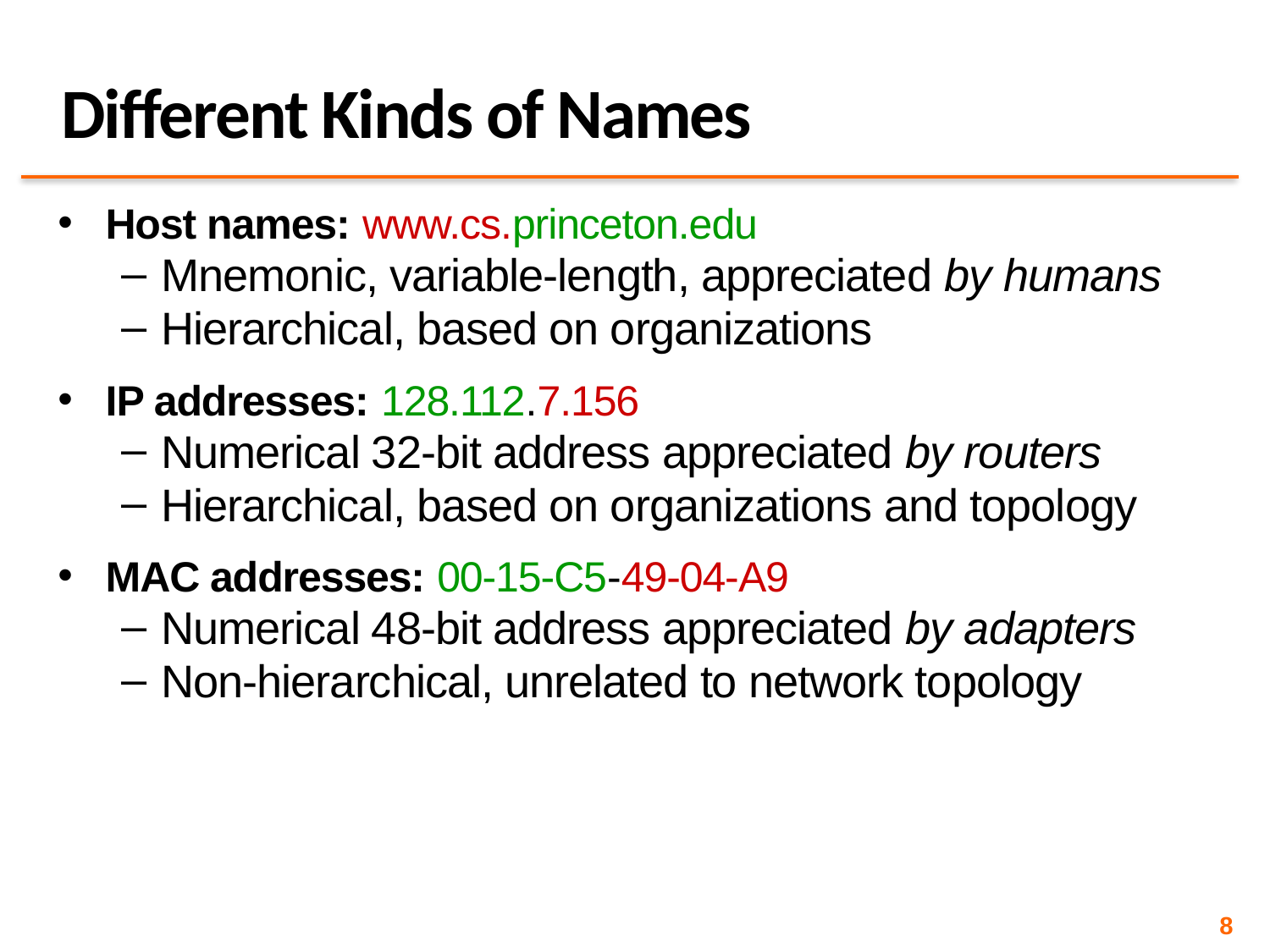

# Different Kinds of Names
Host names: www.cs.princeton.edu
Mnemonic, variable-length, appreciated by humans
Hierarchical, based on organizations
IP addresses: 128.112.7.156
Numerical 32-bit address appreciated by routers
Hierarchical, based on organizations and topology
MAC addresses: 00-15-C5-49-04-A9
Numerical 48-bit address appreciated by adapters
Non-hierarchical, unrelated to network topology
8